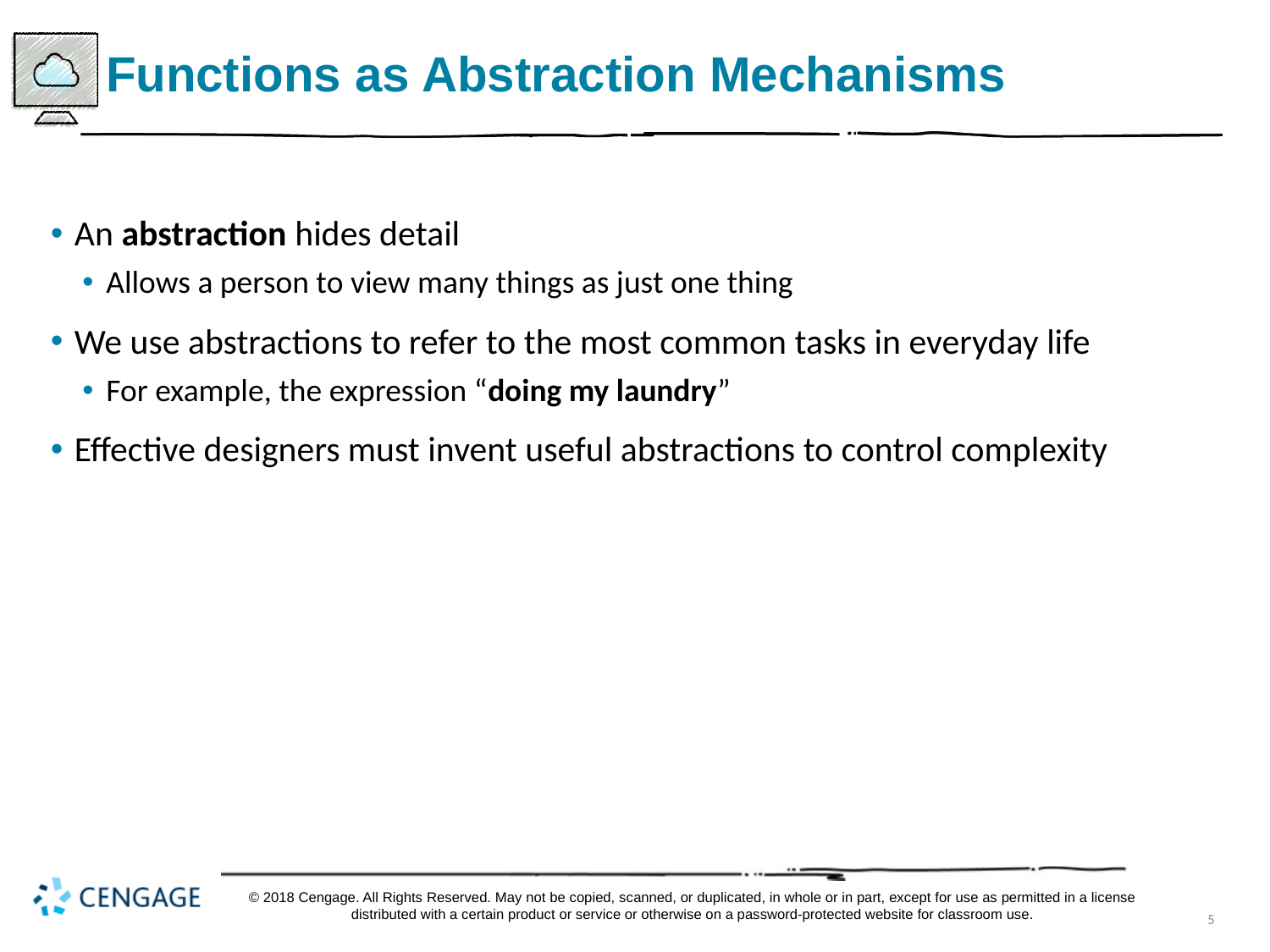

# Functions as Abstraction Mechanisms
An abstraction hides detail
Allows a person to view many things as just one thing
We use abstractions to refer to the most common tasks in everyday life
For example, the expression “doing my laundry”
Effective designers must invent useful abstractions to control complexity
© 2018 Cengage. All Rights Reserved. May not be copied, scanned, or duplicated, in whole or in part, except for use as permitted in a license distributed with a certain product or service or otherwise on a password-protected website for classroom use.